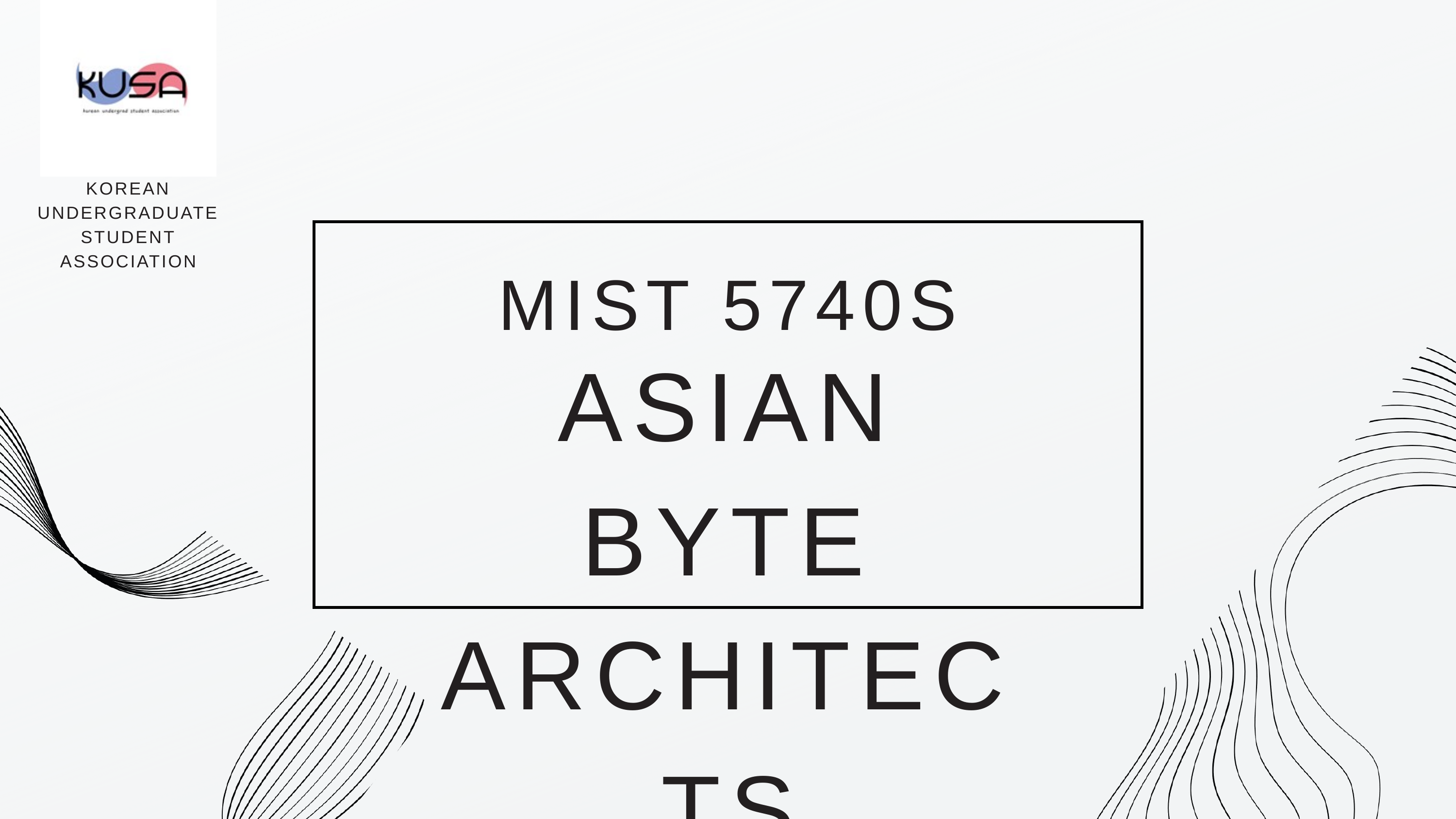

KOREAN UNDERGRADUATE STUDENT ASSOCIATION

MIST 5740S
ASIAN BYTE ARCHITECTS